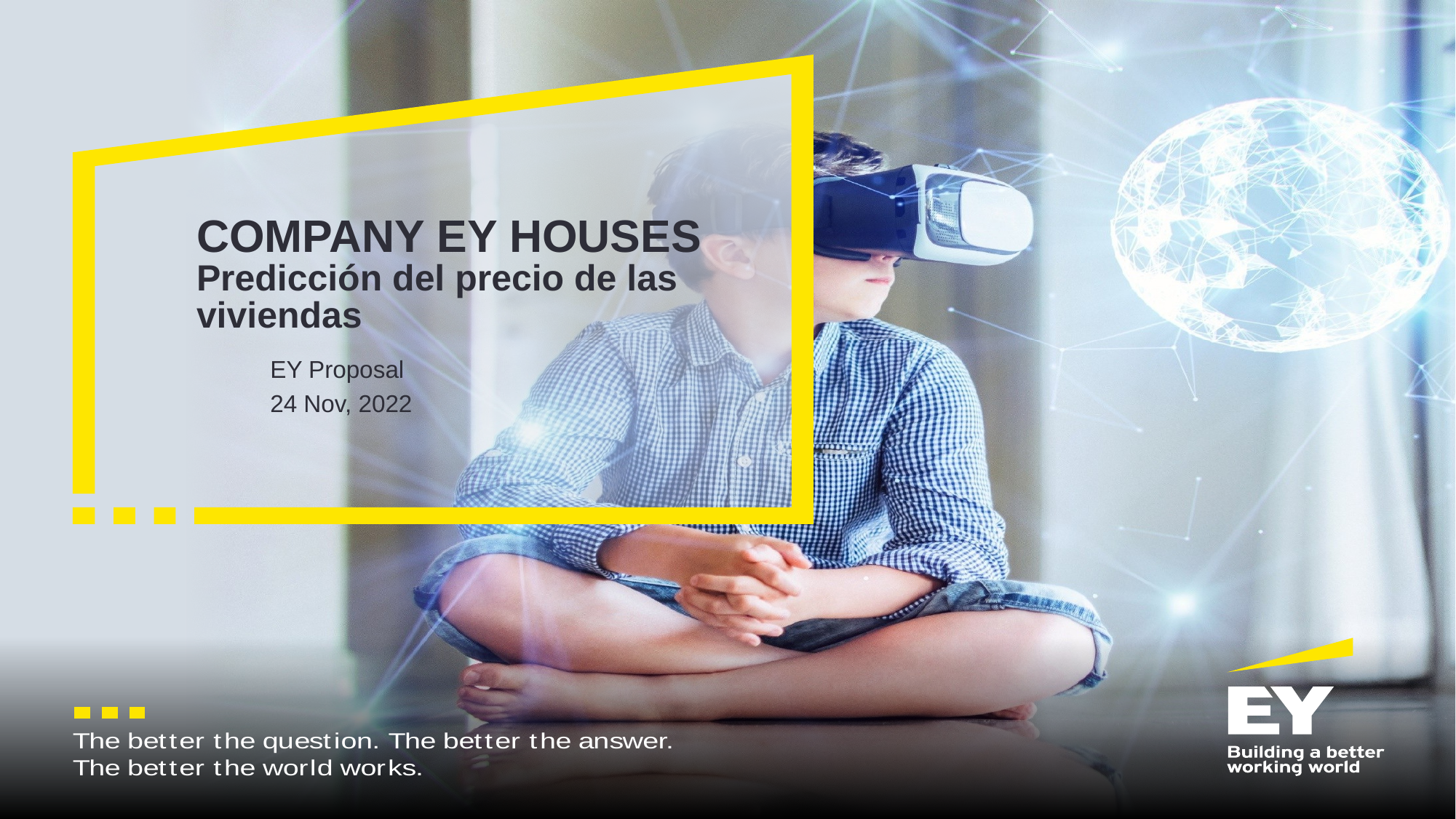

# COMPANY EY HOUSES Predicción del precio de las viviendas
EY Proposal
24 Nov, 2022